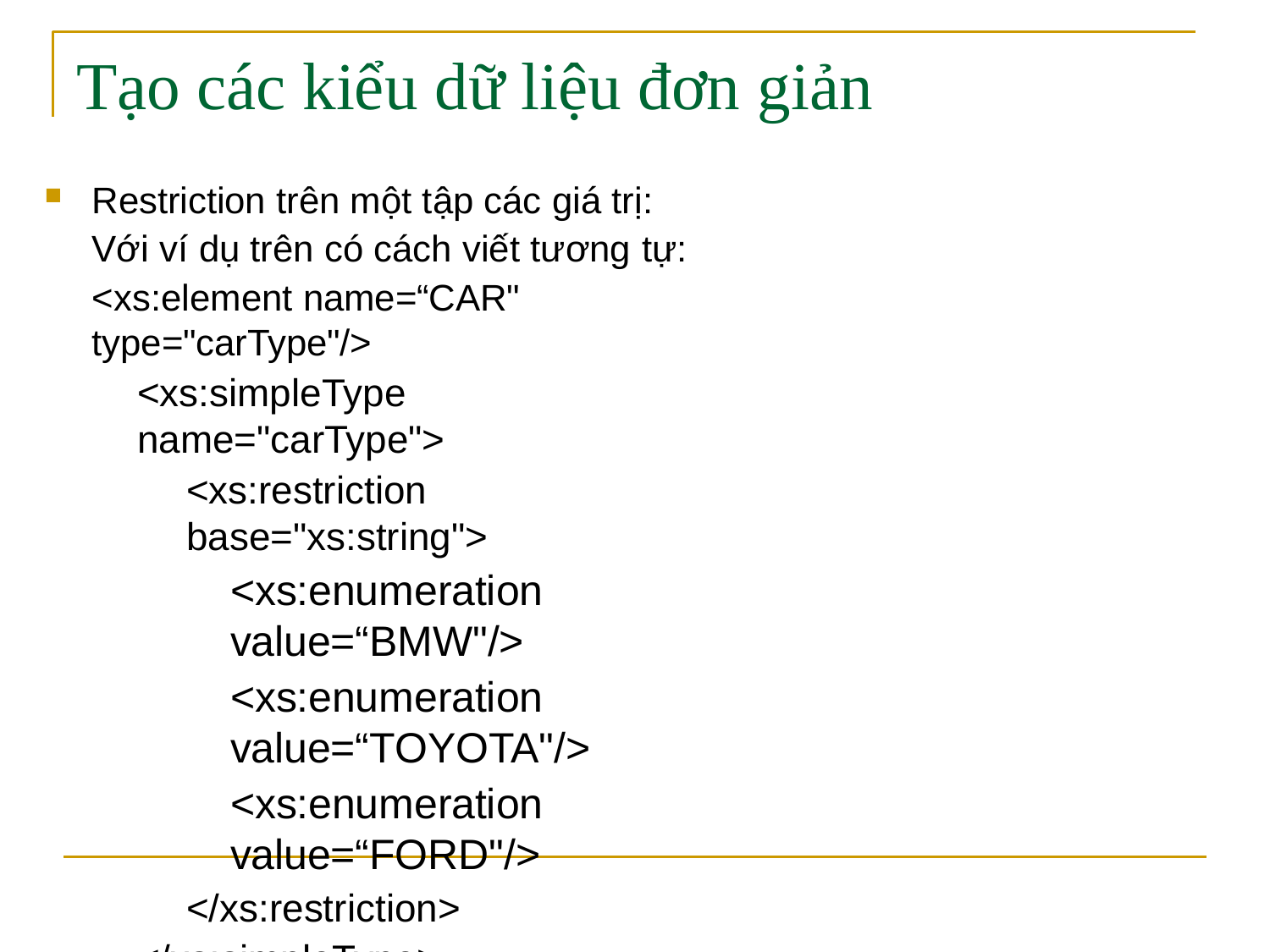

# Tạo các kiểu dữ liệu đơn giản
Restriction trên một tập các giá trị:  Với ví dụ trên có cách viết tương tự:
<xs:element name=“CAR" type="carType"/>
<xs:simpleType name="carType">
<xs:restriction base="xs:string">
<xs:enumeration value=“BMW"/>
<xs:enumeration value=“TOYOTA"/>
<xs:enumeration value=“FORD"/>
</xs:restriction>
</xs:simpleType>